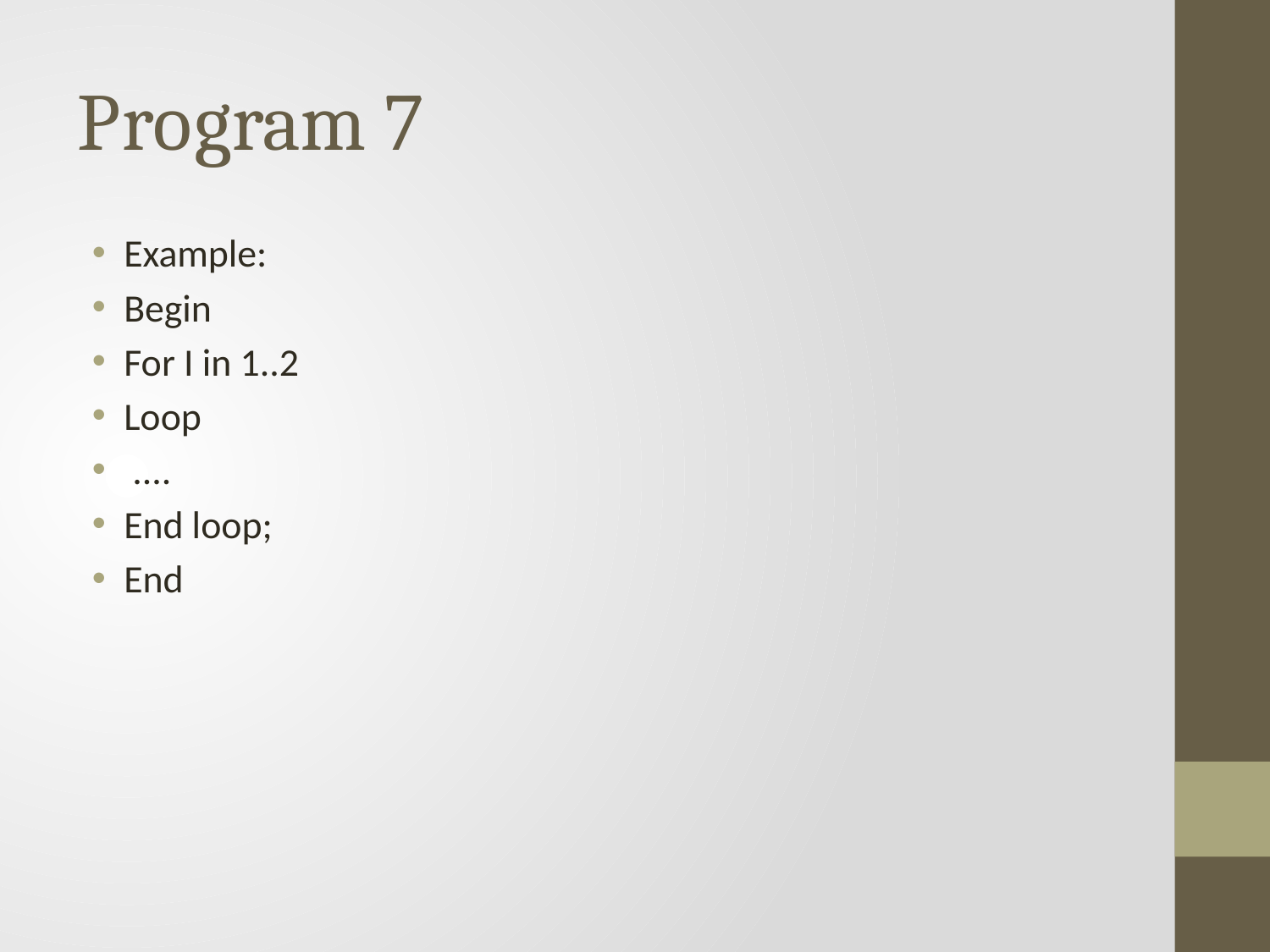

# Program 7
Example:
Begin
For I in 1..2
Loop
 ....
End loop;
End